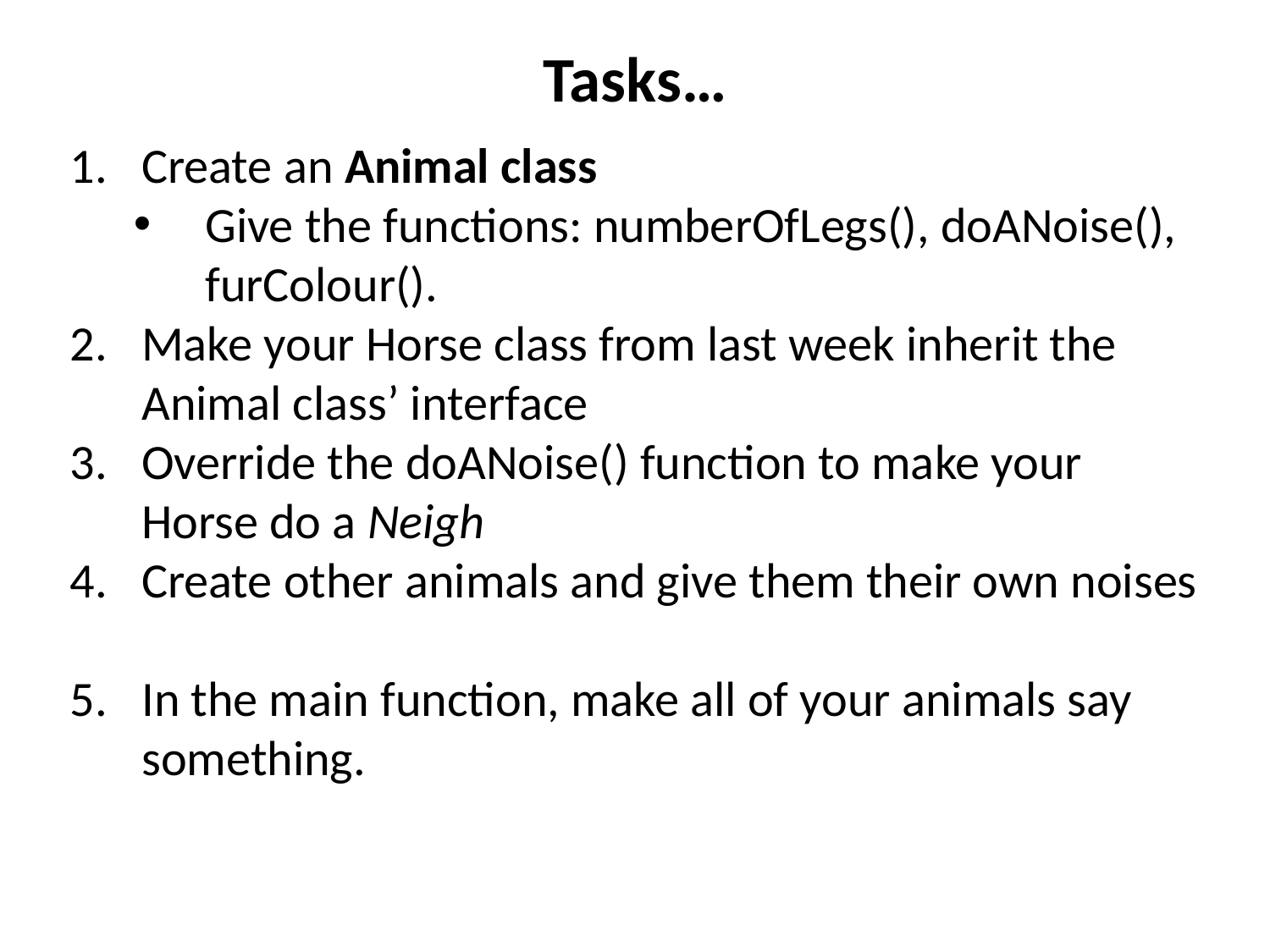

# Tasks…
Create an Animal class
Give the functions: numberOfLegs(), doANoise(), furColour().
Make your Horse class from last week inherit the Animal class’ interface
Override the doANoise() function to make your Horse do a Neigh
Create other animals and give them their own noises

In the main function, make all of your animals say something.